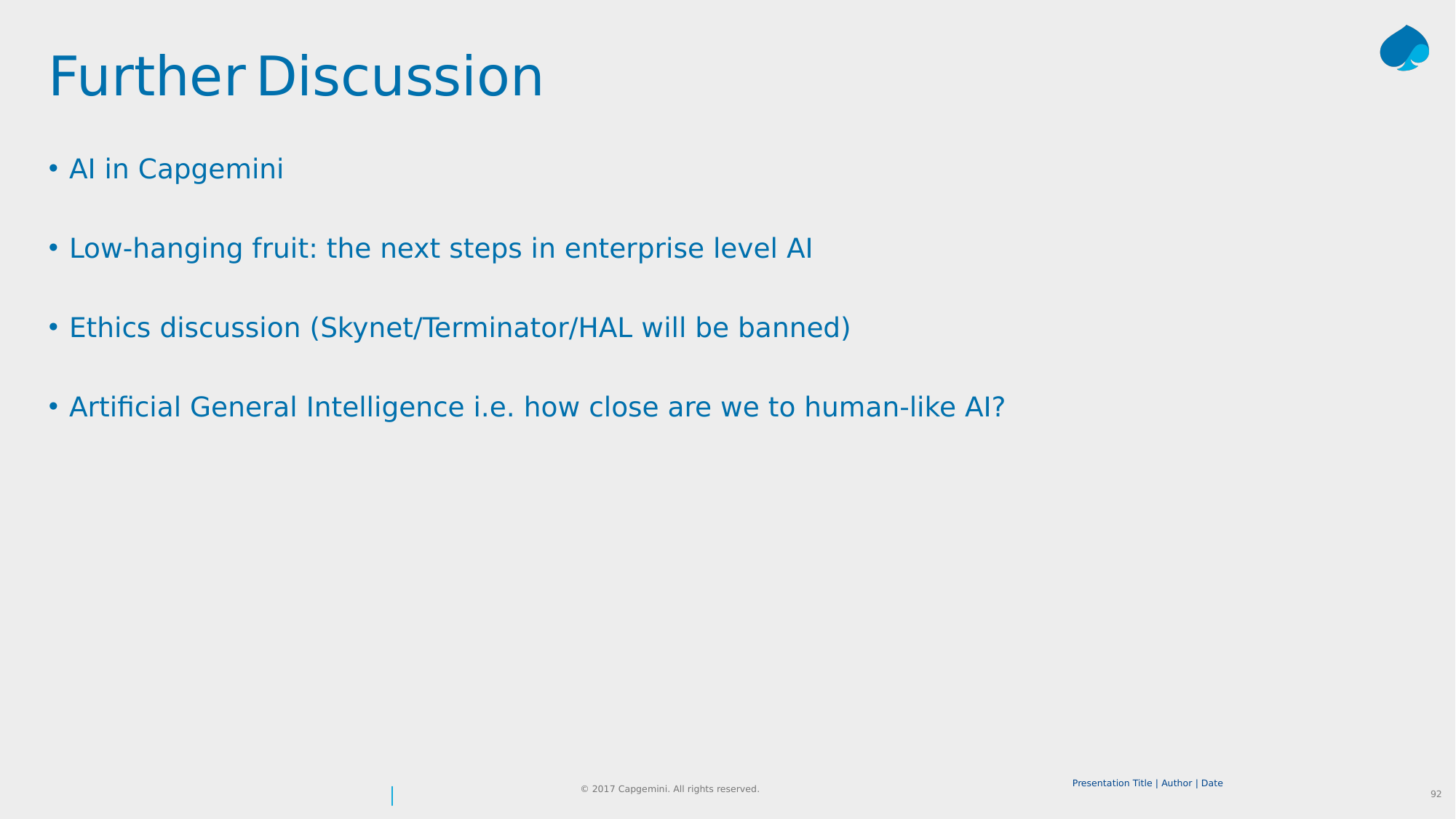

# Further Discussion
AI in Capgemini

Low-hanging fruit: the next steps in enterprise level AI

Ethics discussion (Skynet/Terminator/HAL will be banned)

Artificial General Intelligence i.e. how close are we to human-like AI?